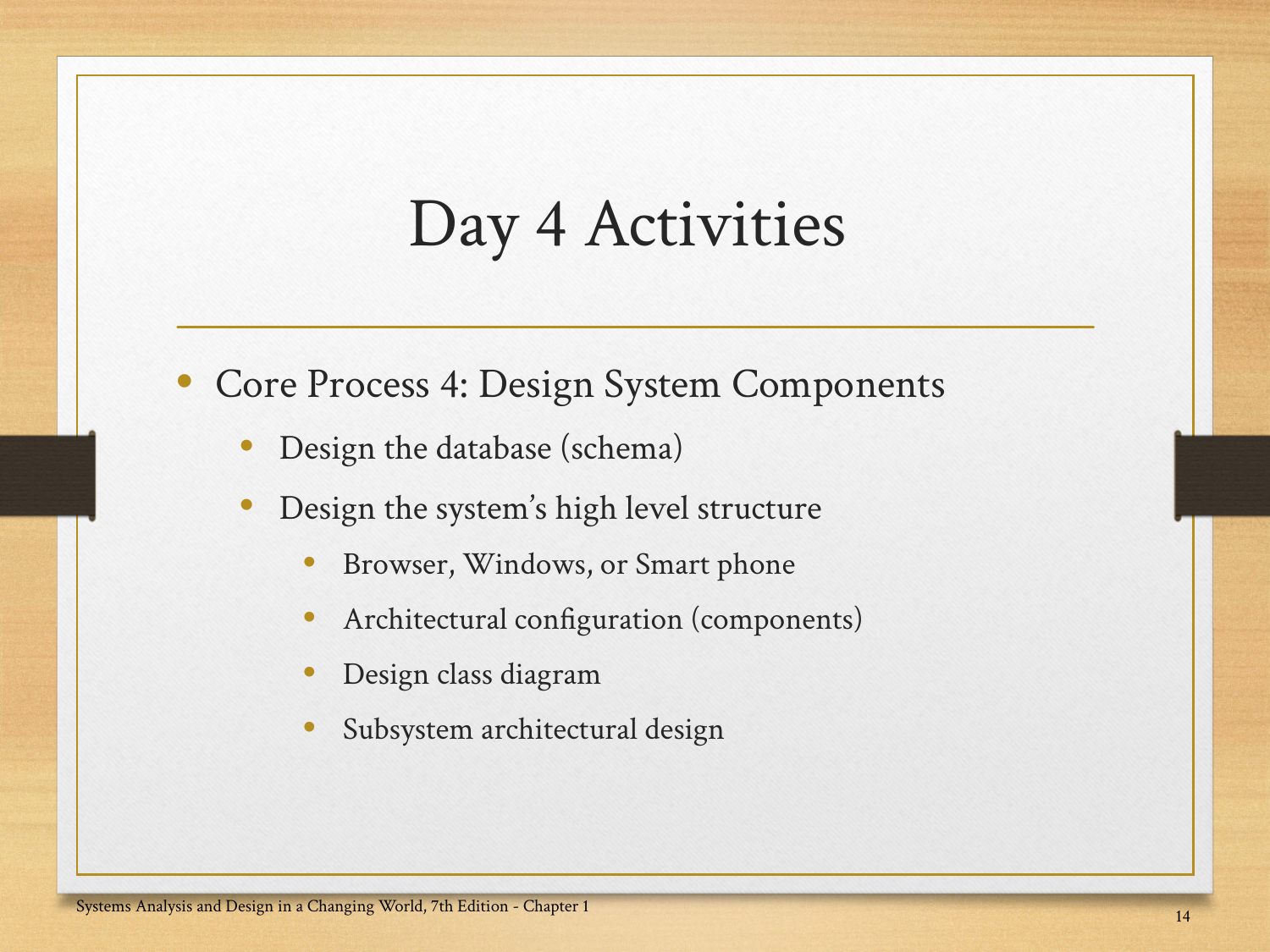

# Day 4 Activities
Core Process 4: Design System Components
Design the database (schema)
Design the system’s high level structure
Browser, Windows, or Smart phone
Architectural configuration (components)
Design class diagram
Subsystem architectural design

Systems Analysis and Design in a Changing World, 7th Edition - Chapter 1
14